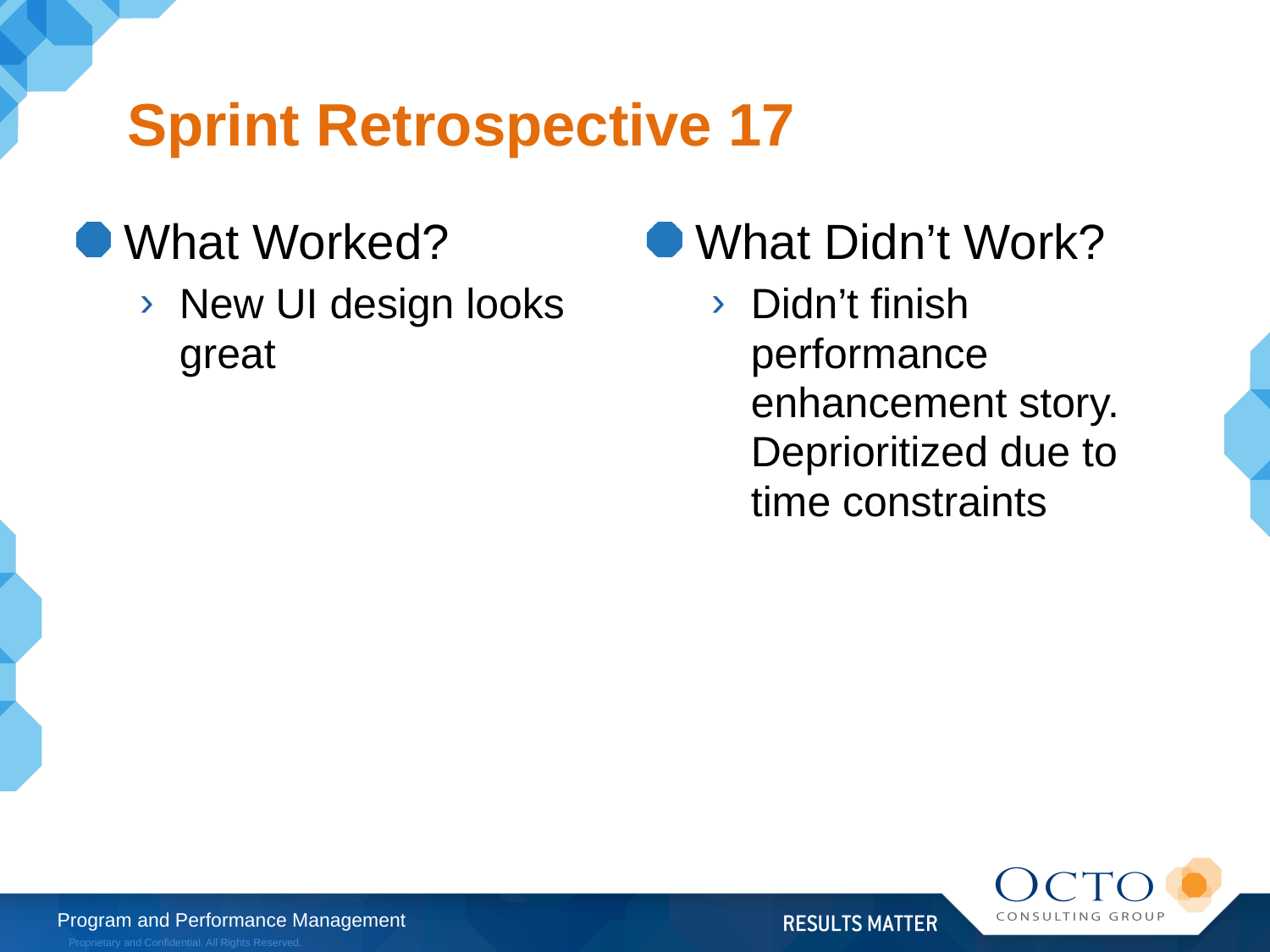

# Sprint Retrospective 17
What Worked?
New UI design looks great

What Didn’t Work?
Didn’t finish performance enhancement story.  Deprioritized due to time constraints